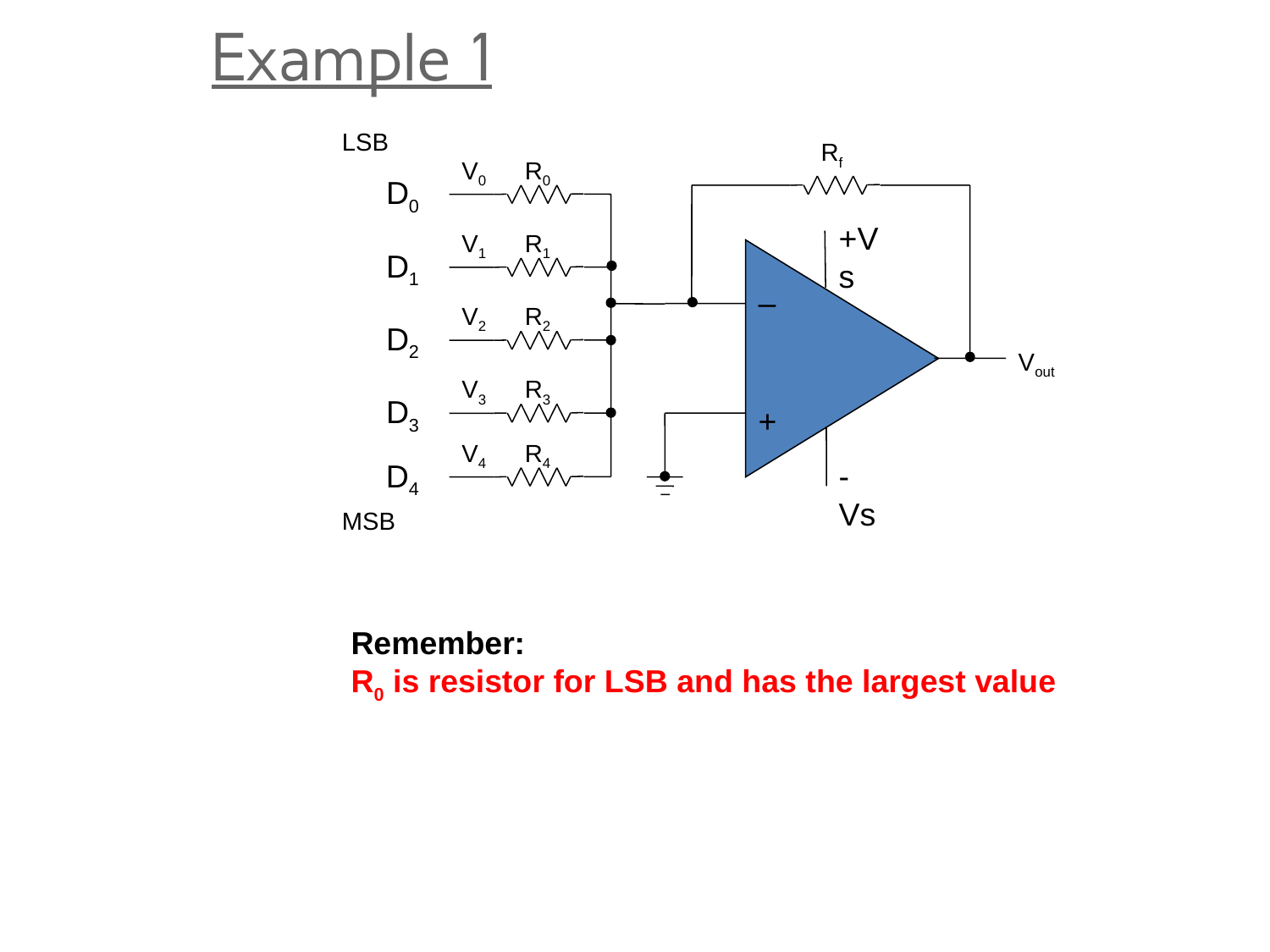

Example 1
LSB
Rf
V0
R0

D0

+Vs

–

+

-Vs
V1
R1

D1

V2
R2

D2

Vout

V3
R3

D3

V4
R4

D4

MSB
Remember:
R0 is resistor for LSB and has the largest value